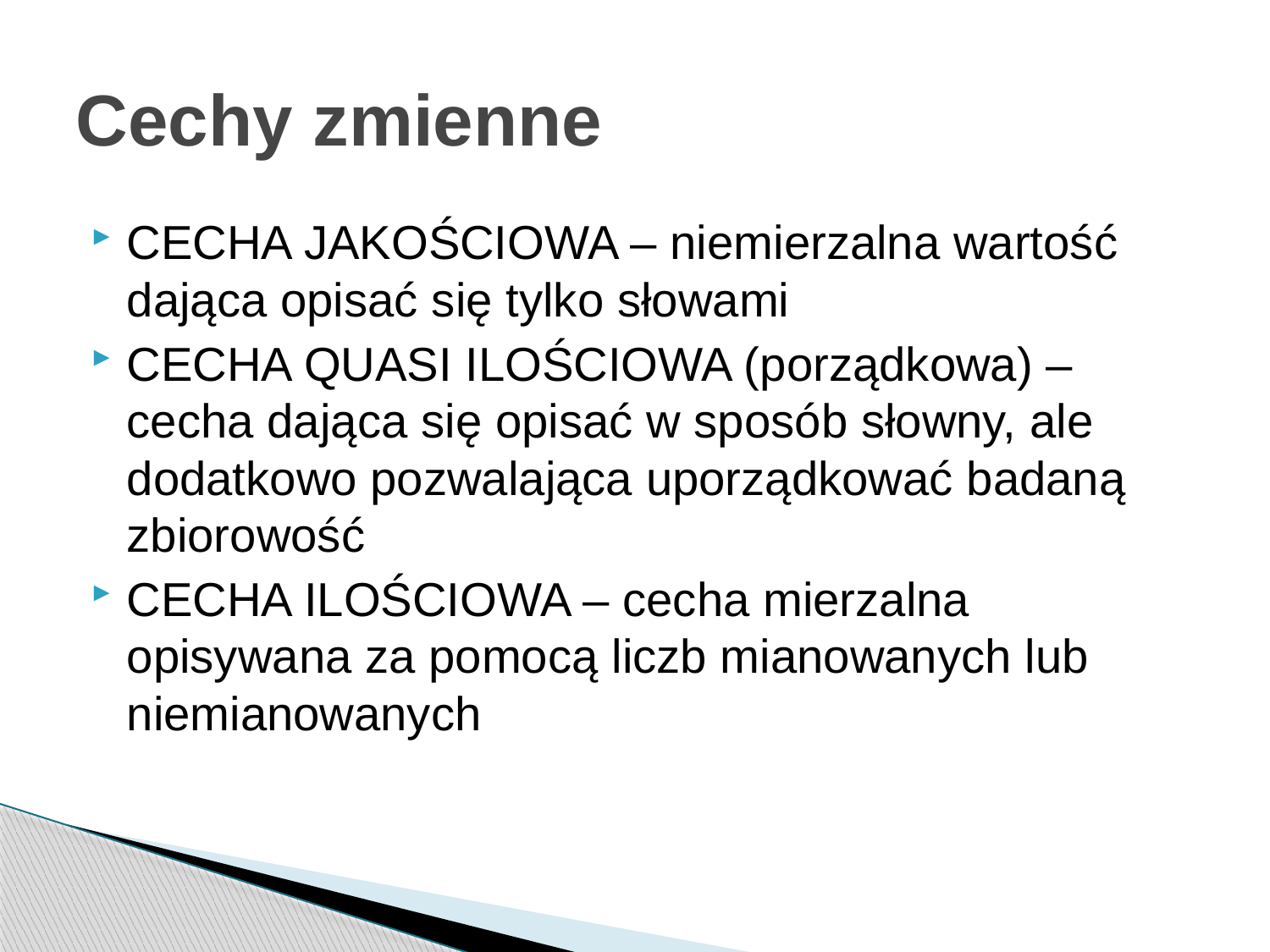

# Cechy zmienne
CECHA JAKOŚCIOWA – niemierzalna wartość dająca opisać się tylko słowami
CECHA QUASI ILOŚCIOWA (porządkowa) – cecha dająca się opisać w sposób słowny, ale dodatkowo pozwalająca uporządkować badaną zbiorowość
CECHA ILOŚCIOWA – cecha mierzalna opisywana za pomocą liczb mianowanych lub niemianowanych